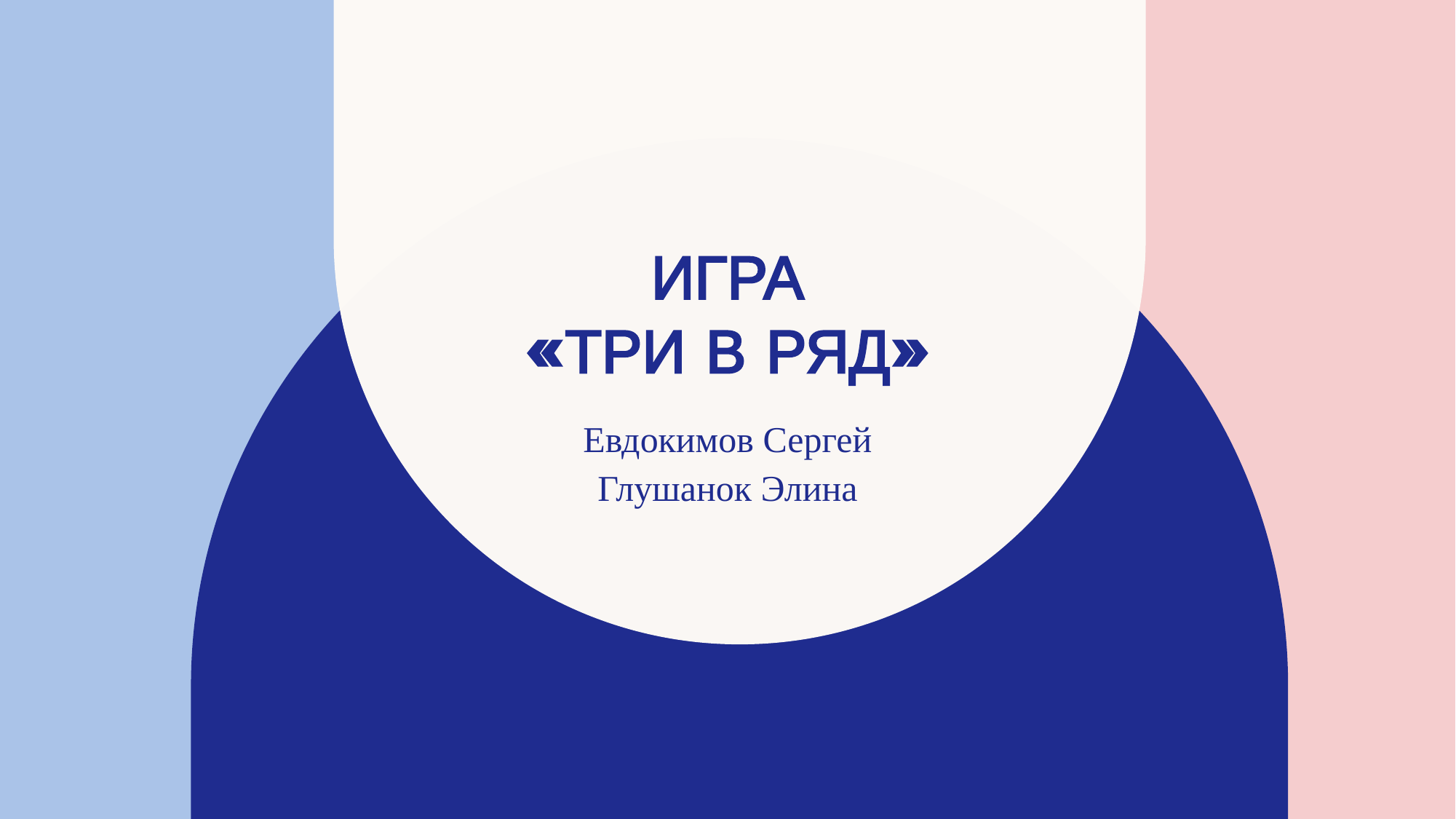

# Игра «Три в ряд»
Евдокимов Сергей
Глушанок Элина